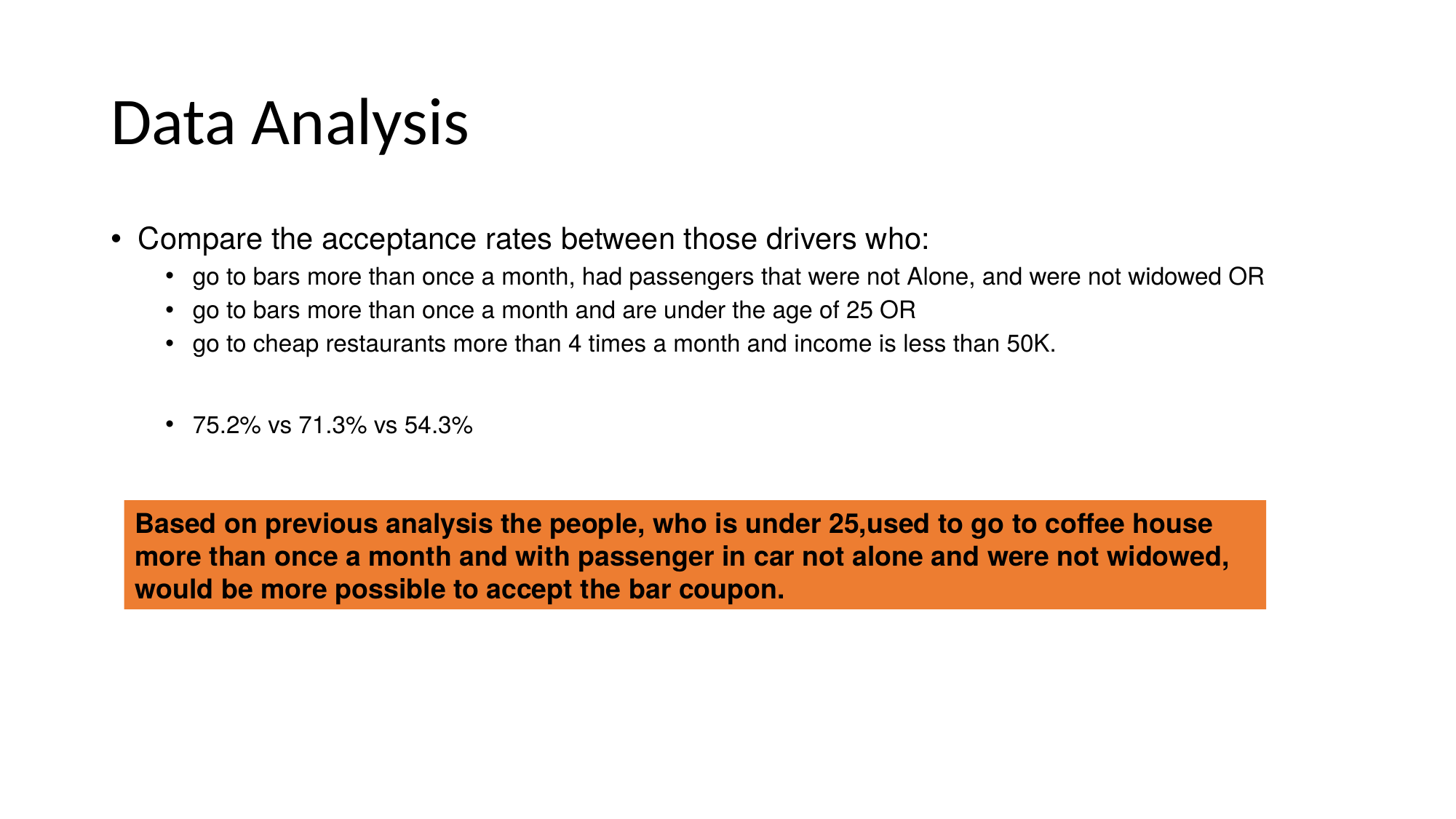

# Data Analysis
Compare the acceptance rates between those drivers who:
go to bars more than once a month, had passengers that were not Alone, and were not widowed OR
go to bars more than once a month and are under the age of 25 OR
go to cheap restaurants more than 4 times a month and income is less than 50K.

75.2% vs 71.3% vs 54.3%

Based on previous analysis the people, who is under 25,used to go to coffee house more than once a month and with passenger in car not alone and were not widowed, would be more possible to accept the bar coupon.